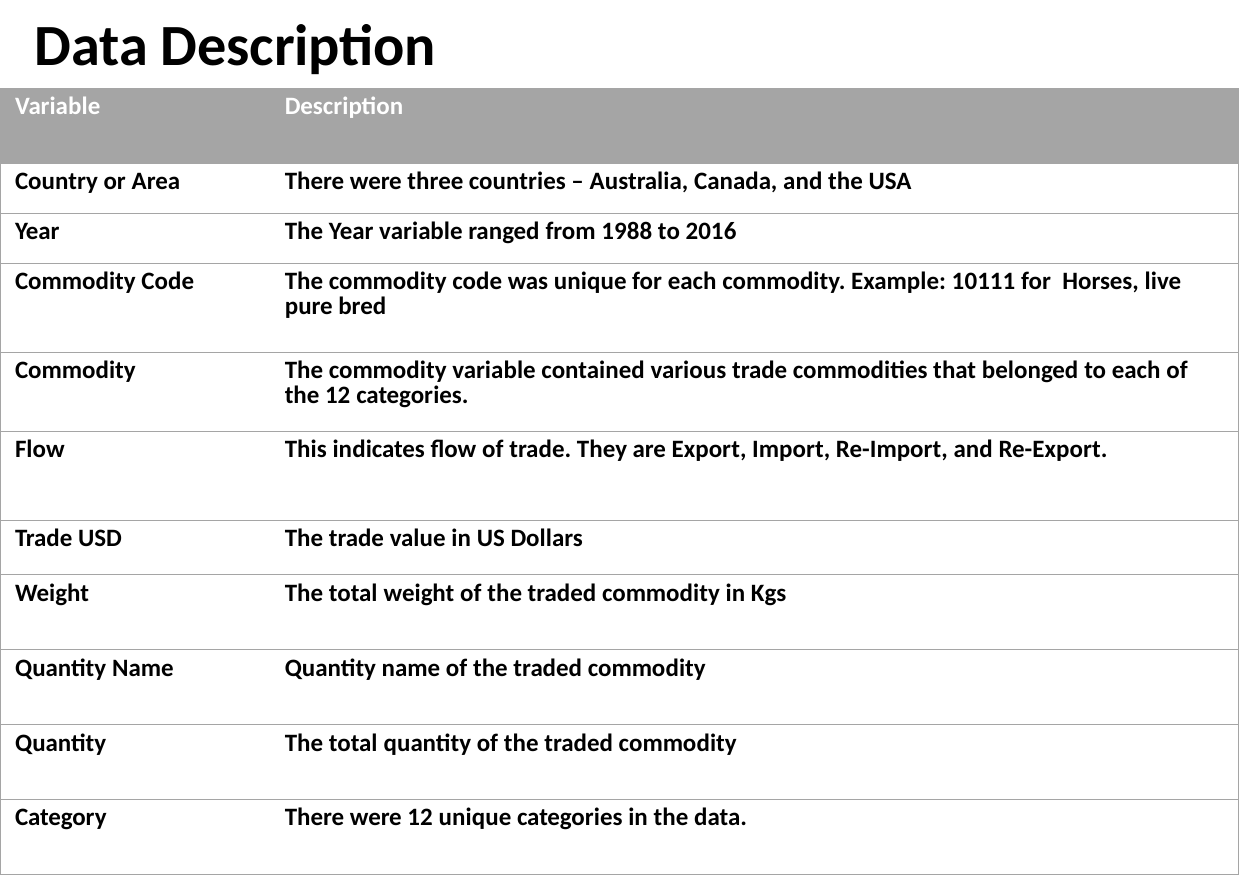

Data Description
| Variable | Description |
| --- | --- |
| Country or Area | There were three countries – Australia, Canada, and the USA |
| Year | The Year variable ranged from 1988 to 2016 |
| Commodity Code | The commodity code was unique for each commodity. Example: 10111 for Horses, live pure bred |
| Commodity | The commodity variable contained various trade commodities that belonged to each of the 12 categories. |
| Flow | This indicates flow of trade. They are Export, Import, Re-Import, and Re-Export. |
| Trade USD | The trade value in US Dollars |
| Weight | The total weight of the traded commodity in Kgs |
| Quantity Name | Quantity name of the traded commodity |
| Quantity | The total quantity of the traded commodity |
| Category | There were 12 unique categories in the data. |